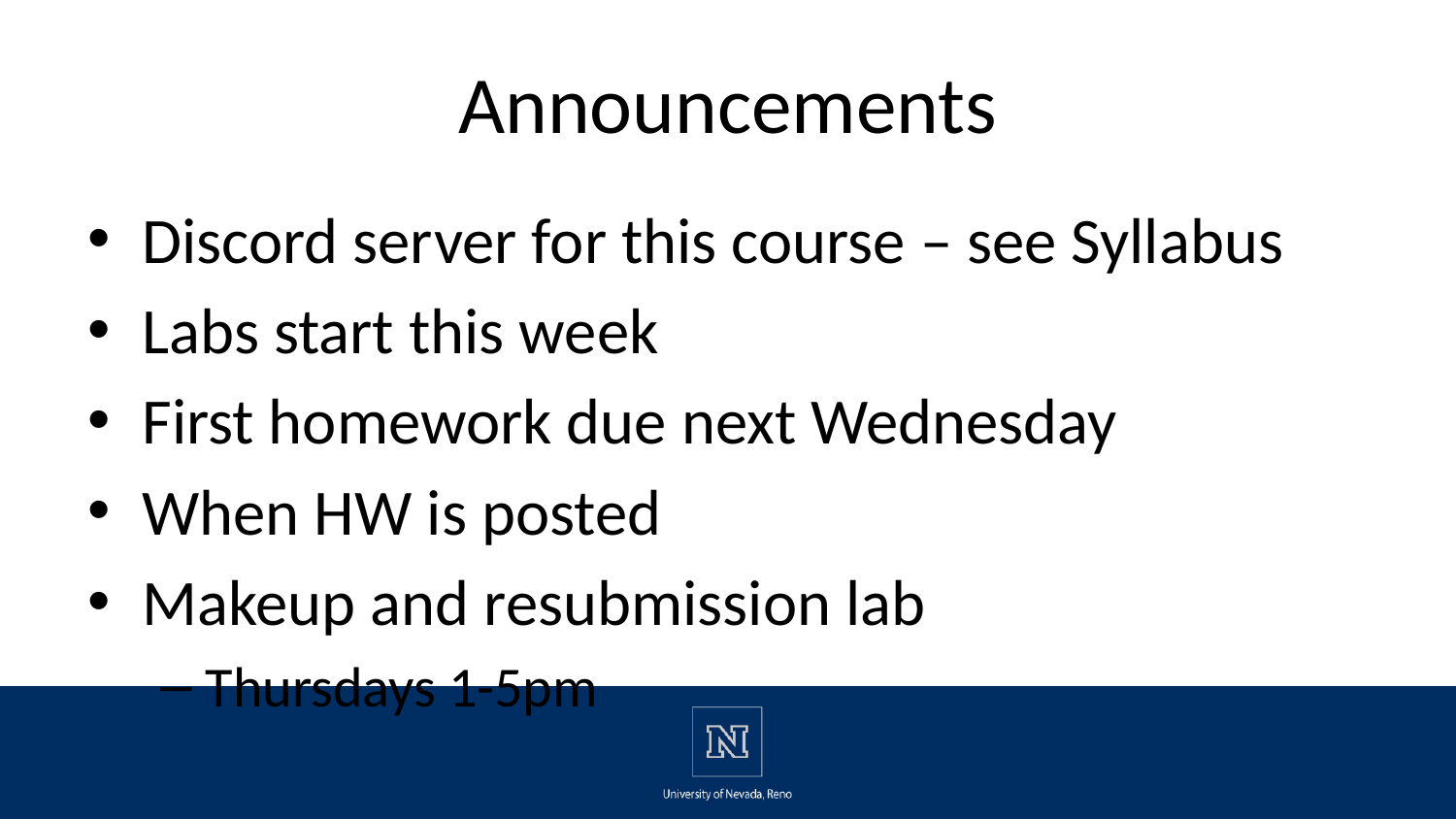

# Announcements
Discord server for this course – see Syllabus
Labs start this week
First homework due next Wednesday
When HW is posted
Makeup and resubmission lab
Thursdays 1-5pm